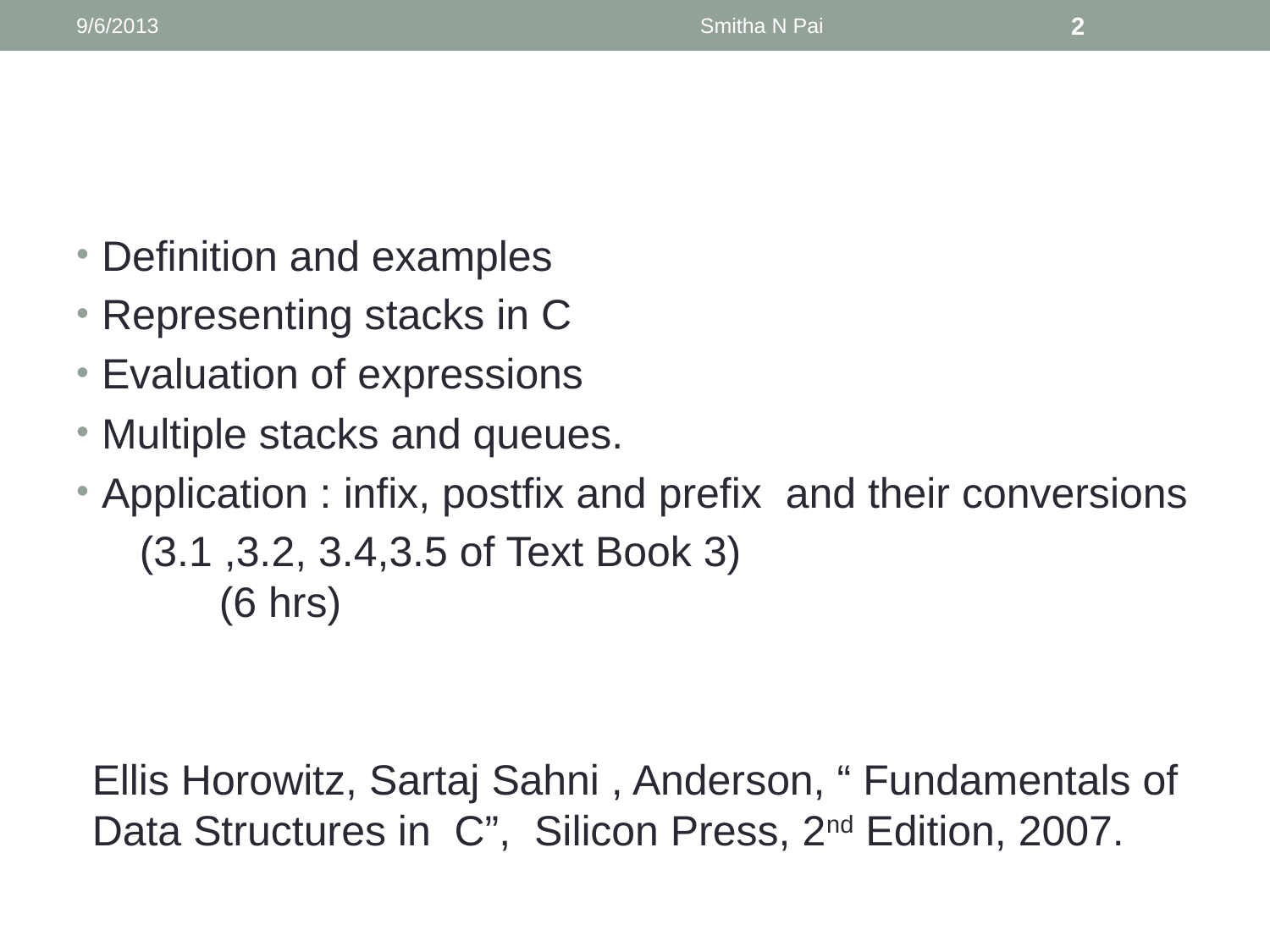

9/6/2013
Smitha N Pai
2
#
Definition and examples
Representing stacks in C
Evaluation of expressions
Multiple stacks and queues.
Application : infix, postfix and prefix  and their conversions
    (3.1 ,3.2, 3.4,3.5 of Text Book 3)                               	(6 hrs)

Ellis Horowitz, Sartaj Sahni , Anderson, “ Fundamentals of Data Structures in  C”,  Silicon Press, 2nd Edition, 2007.